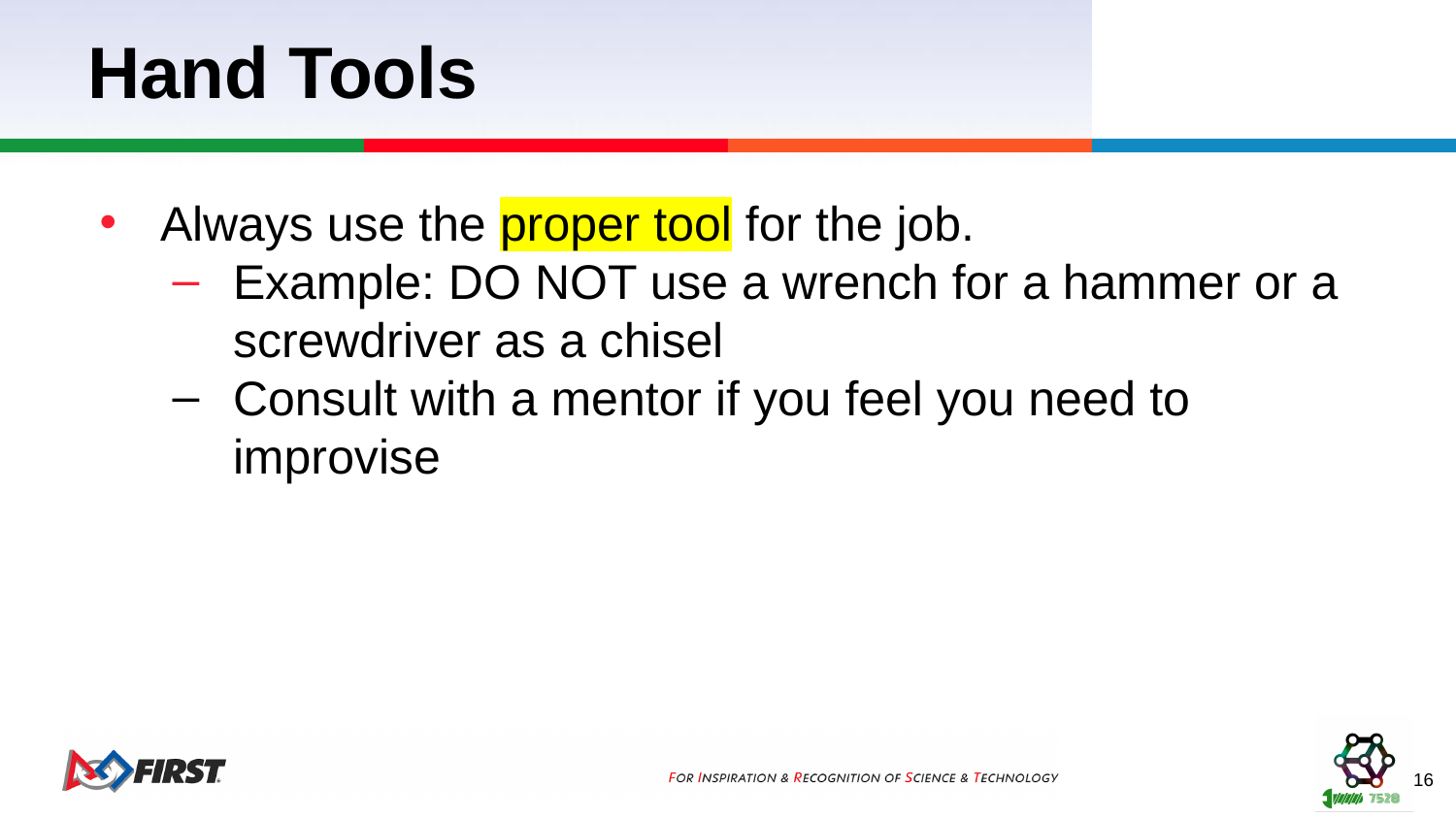

# Hand Tools
Always use the proper tool for the job.
Example: DO NOT use a wrench for a hammer or a screwdriver as a chisel
Consult with a mentor if you feel you need to improvise